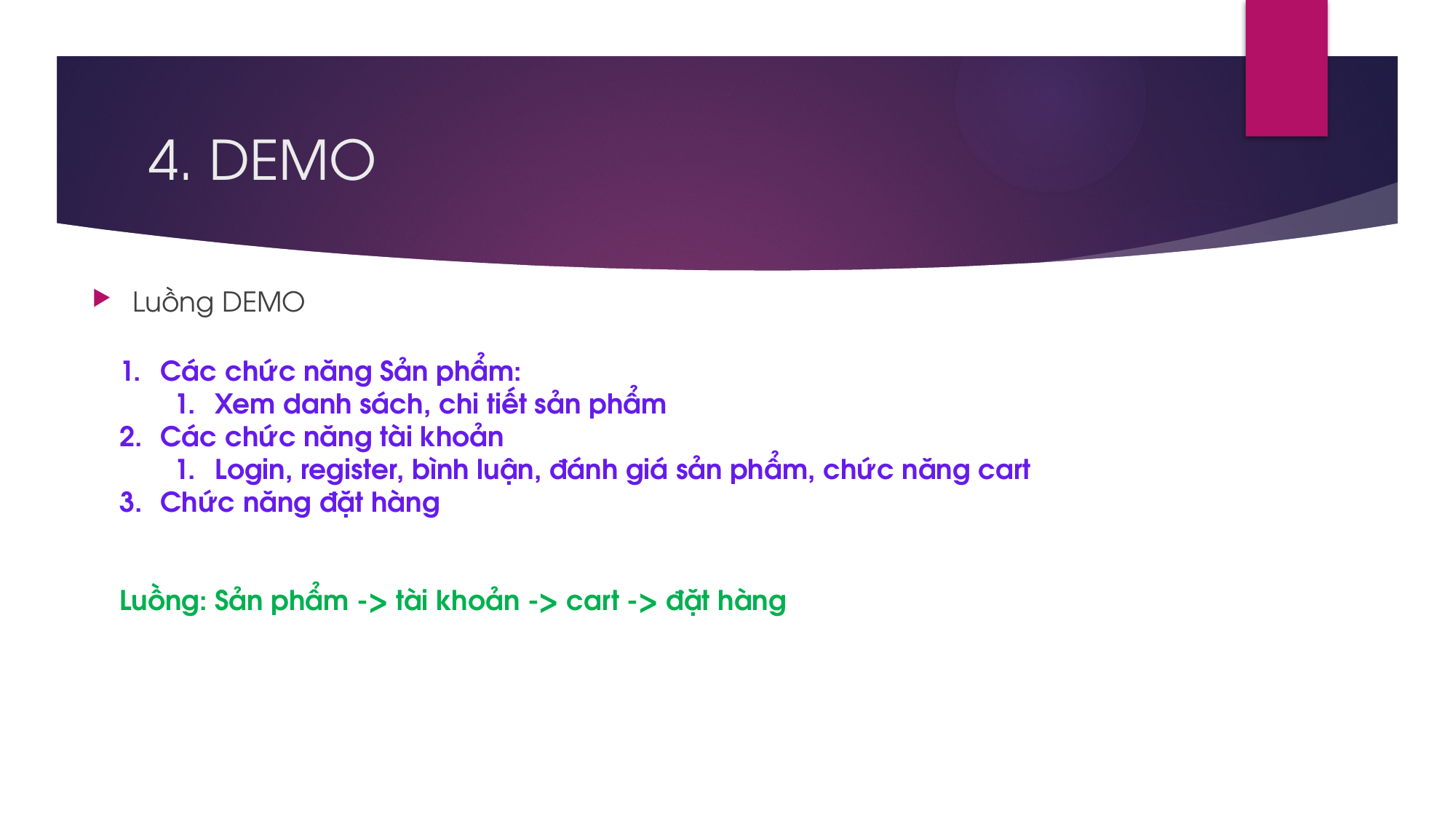

# 4. DEMO
Luồng DEMO

Các chức năng Sản phẩm:
Xem danh sách, chi tiết sản phẩm
Các chức năng tài khoản
Login, register, bình luận, đánh giá sản phẩm, chức năng cart
Chức năng đặt hàng

Luồng: Sản phẩm -> tài khoản -> cart -> đặt hàng